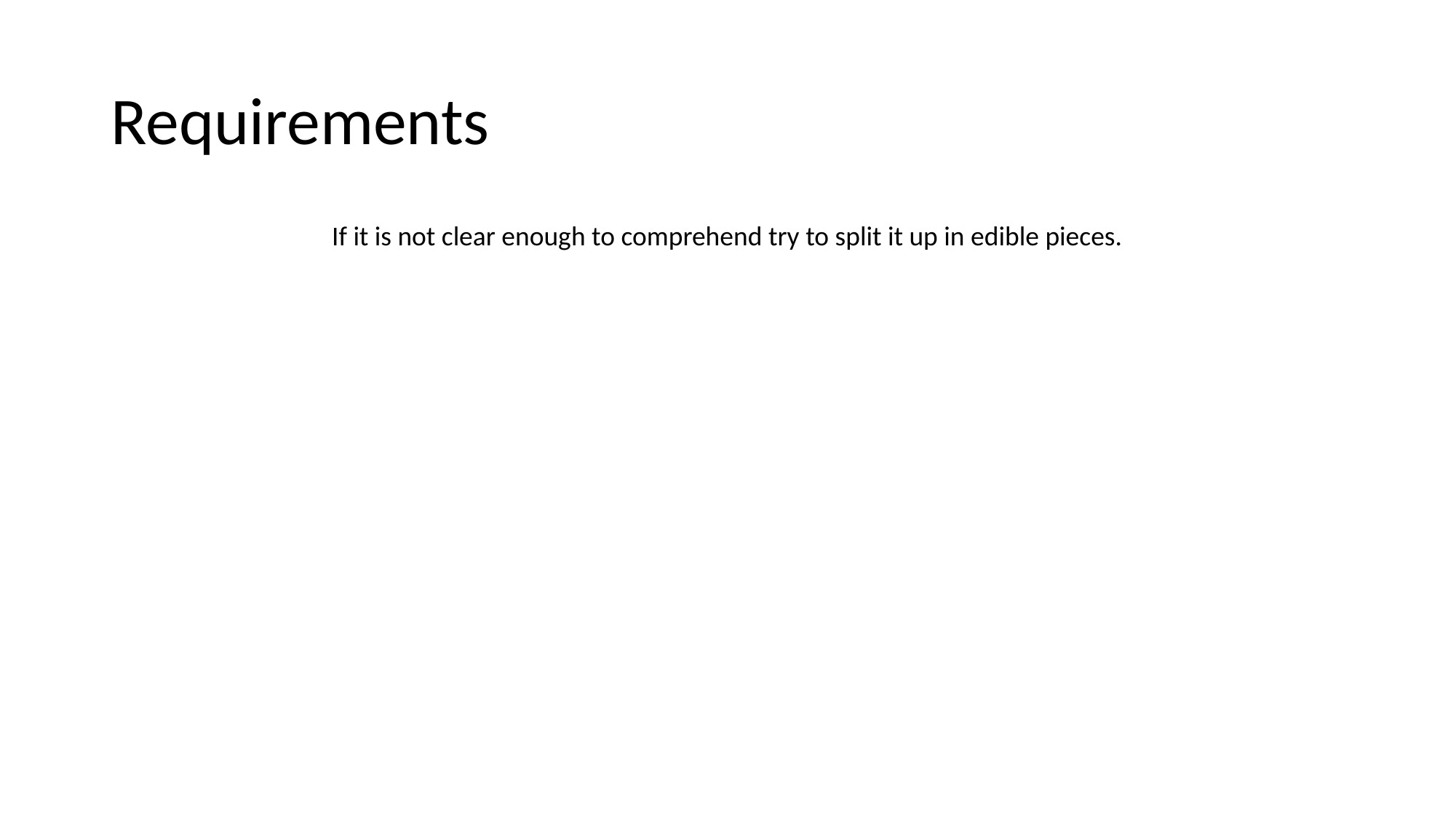

# Requirements
If it is not clear enough to comprehend try to split it up in edible pieces.